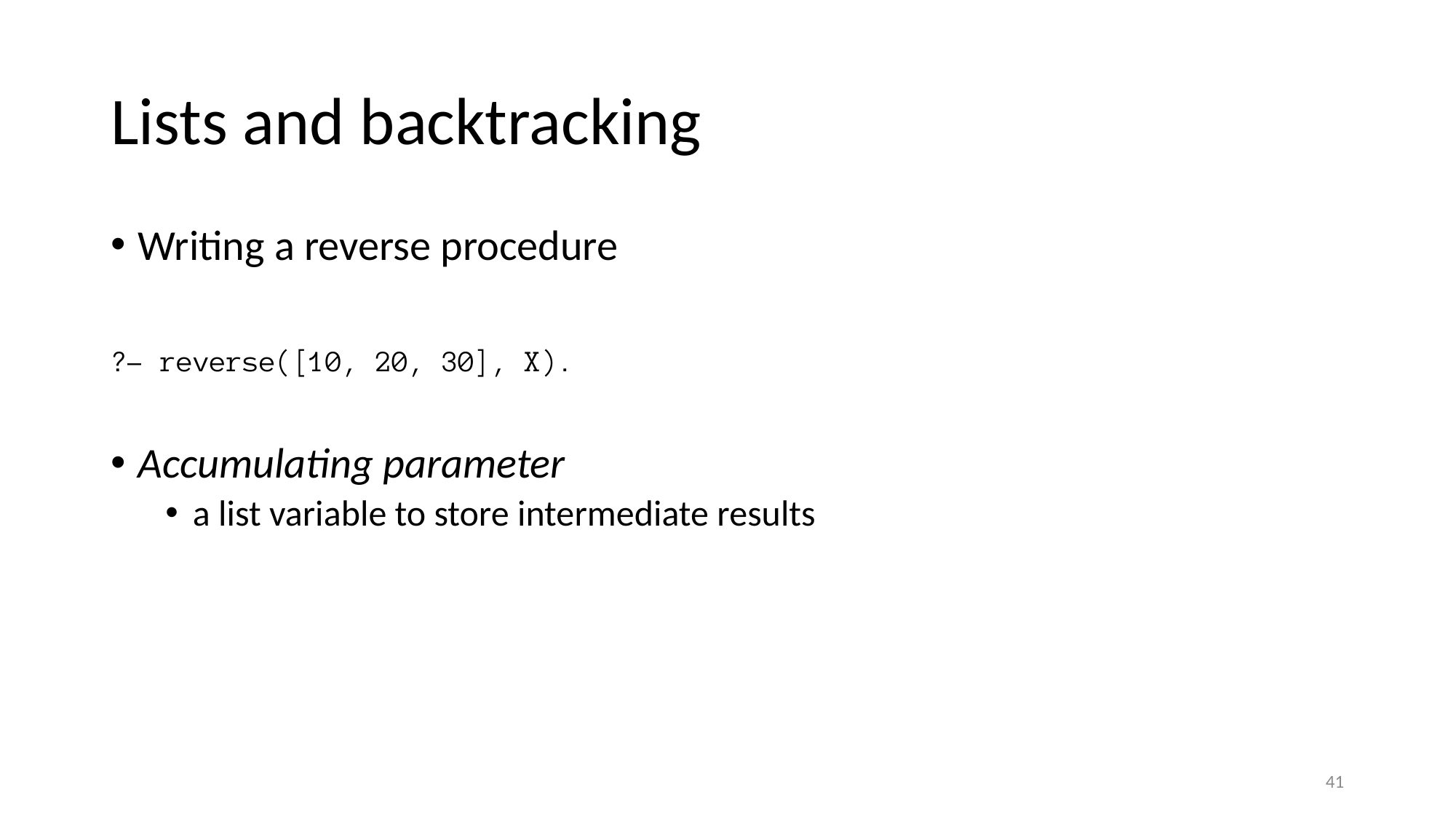

# Lists and backtracking
Writing a reverse procedure

?- reverse([10, 20, 30], X).

Accumulating parameter
a list variable to store intermediate results
41